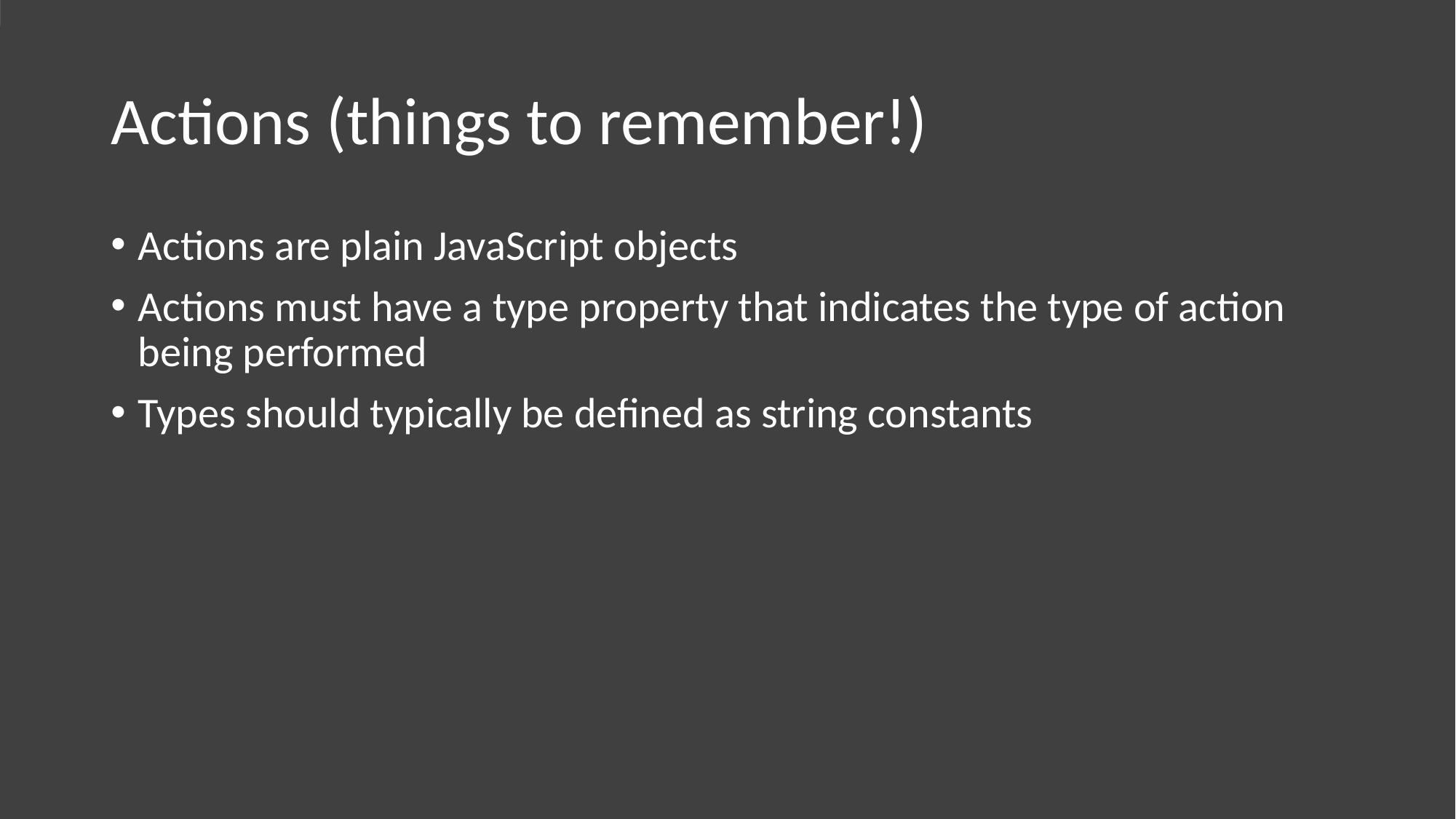

# Actions (things to remember!)
Actions are plain JavaScript objects
Actions must have a type property that indicates the type of action being performed
Types should typically be defined as string constants